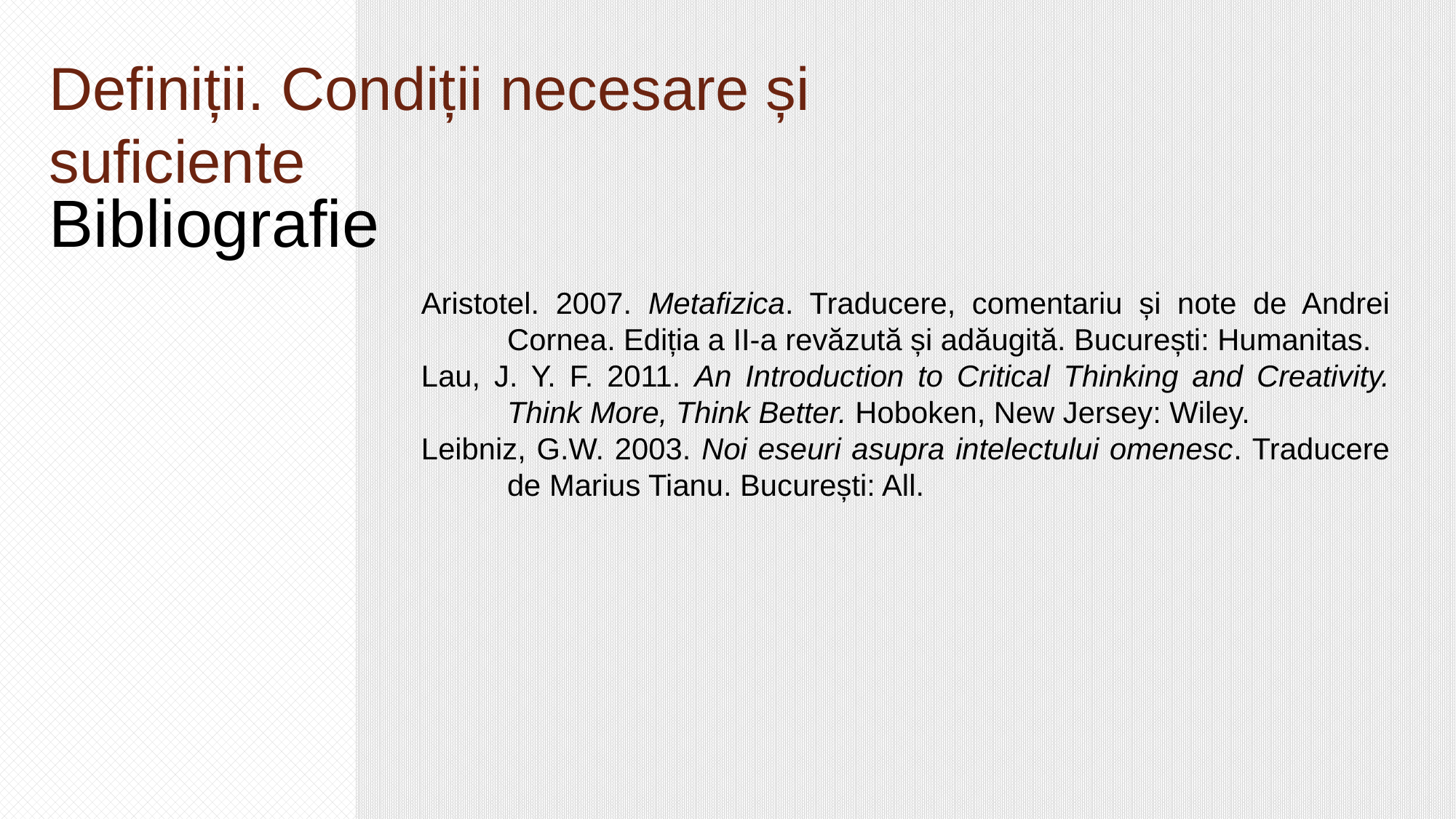

Definiții. Condiții necesare și suficiente
Bibliografie
Aristotel. 2007. Metafizica. Traducere, comentariu și note de Andrei Cornea. Ediția a II-a revăzută și adăugită. București: Humanitas.
Lau, J. Y. F. 2011. An Introduction to Critical Thinking and Creativity. Think More, Think Better. Hoboken, New Jersey: Wiley.
Leibniz, G.W. 2003. Noi eseuri asupra intelectului omenesc. Traducere de Marius Tianu. București: All.